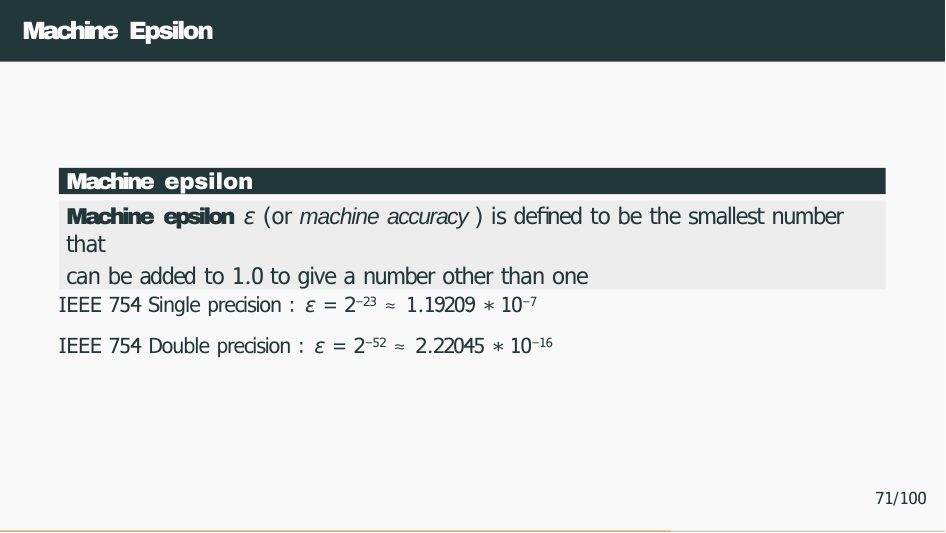

# Machine Epsilon
Machine epsilon
Machine epsilon ε (or machine accuracy ) is defined to be the smallest number that
can be added to 1.0 to give a number other than one
IEEE 754 Single precision : ε = 2−23 ≈ 1.19209 ∗ 10−7
IEEE 754 Double precision : ε = 2−52 ≈ 2.22045 ∗ 10−16
71/100